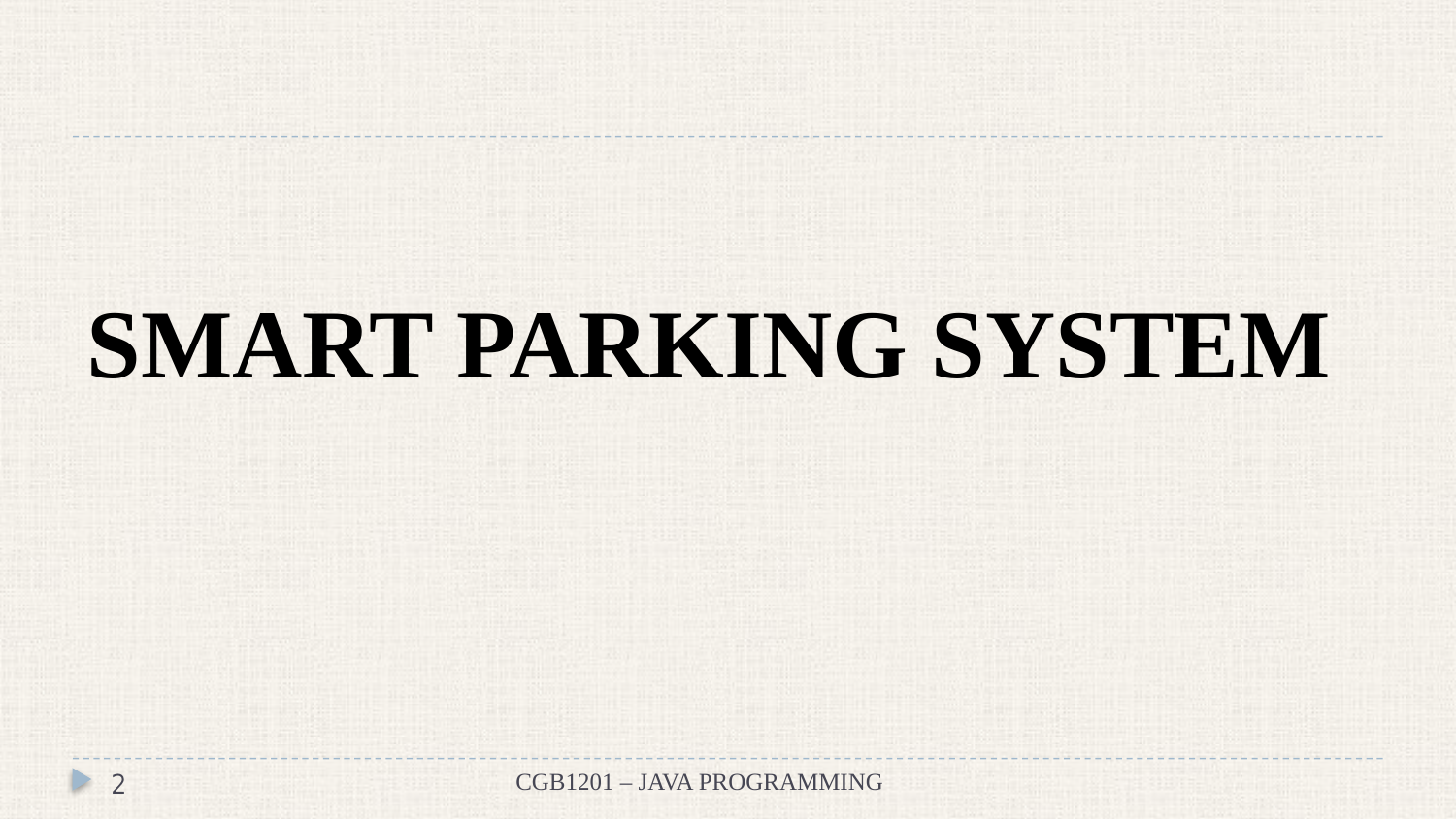

SMART PARKING SYSTEM

2
CGB1201 – JAVA PROGRAMMING